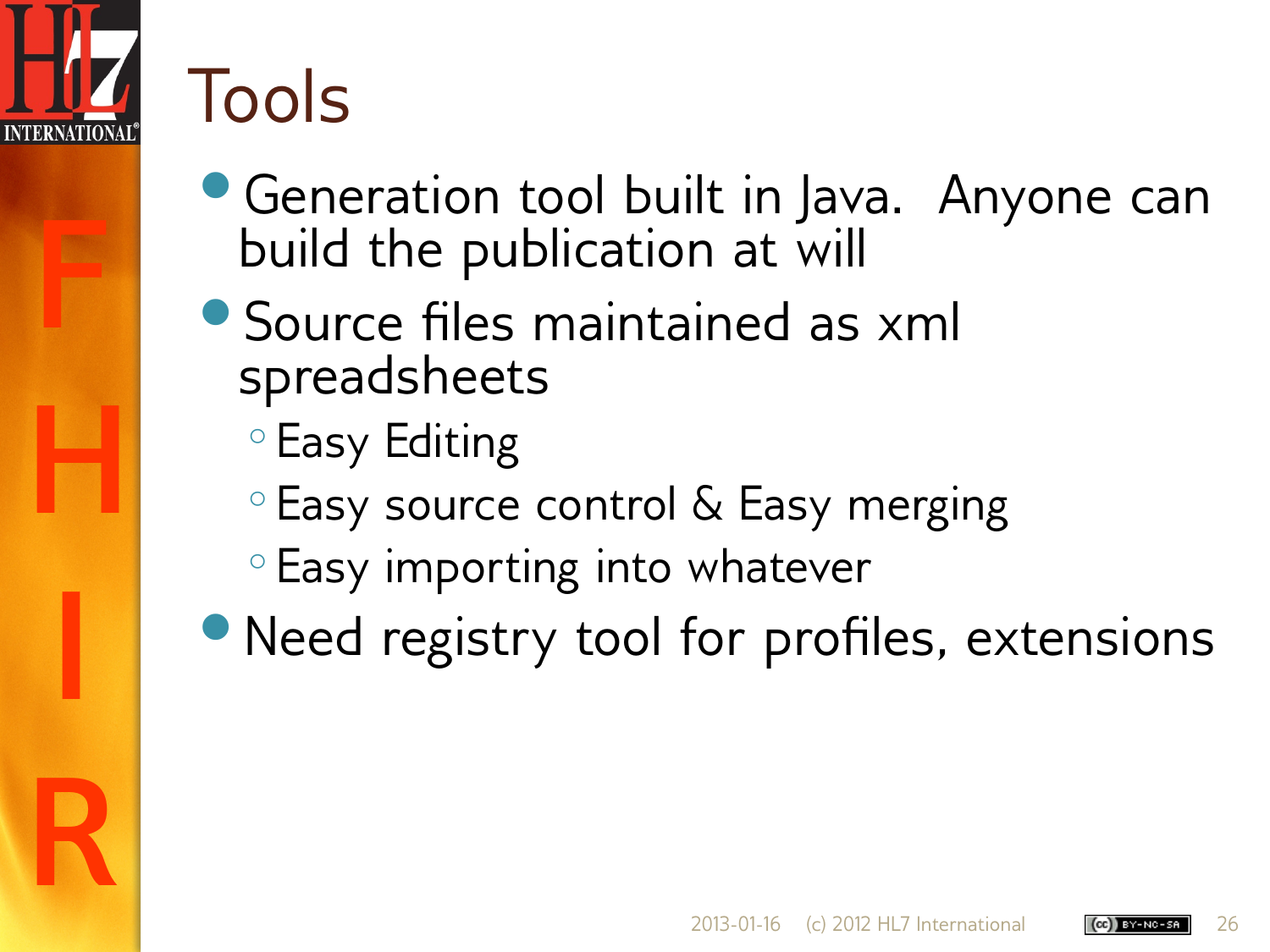

# Tools
Generation tool built in Java.  Anyone can build the publication at will
Source files maintained as xml spreadsheets
Easy Editing
Easy source control & Easy merging
Easy importing into whatever
Need registry tool for profiles, extensions
2013-01-16
(c) 2012 HL7 International
26